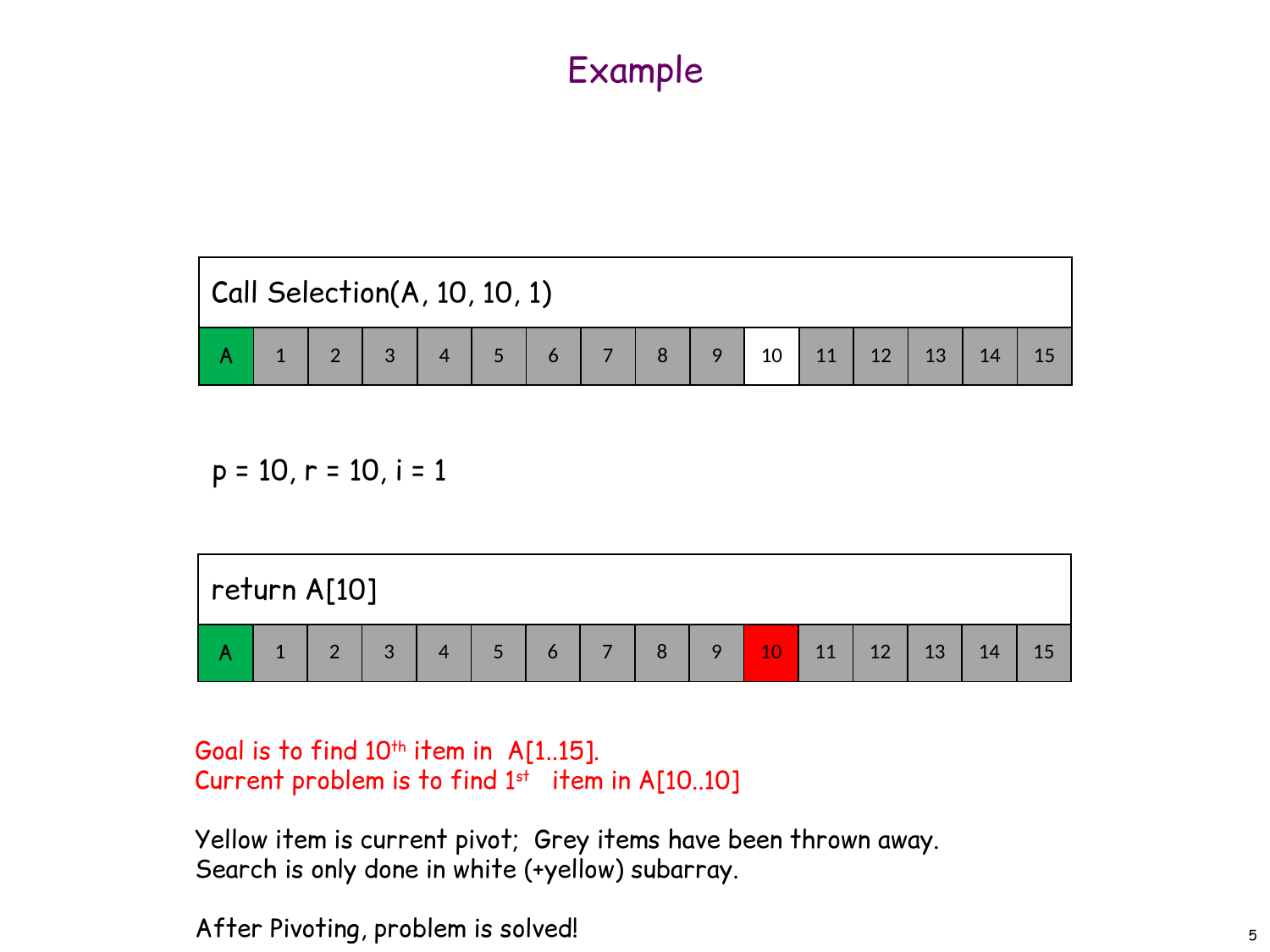

# Example
| Call Selection(A, 10, 10, 1) |  |  |  |  |  |  |  |  |  |  |  |  |  |  |  |
| --- | --- | --- | --- | --- | --- | --- | --- | --- | --- | --- | --- | --- | --- | --- | --- |
| A | 1 | 2 | 3 | 4 | 5 | 6 | 7 | 8 | 9 | 10 | 11 | 12 | 13 | 14 | 15 |
p = 10, r = 10, i = 1
| return A[10] |  |  |  |  |  |  |  |  |  |  |  |  |  |  |  |
| --- | --- | --- | --- | --- | --- | --- | --- | --- | --- | --- | --- | --- | --- | --- | --- |
| A | 1 | 2 | 3 | 4 | 5 | 6 | 7 | 8 | 9 | 10 | 11 | 12 | 13 | 14 | 15 |
Goal is to find 10th item in  A[1..15].
Current problem is to find 1st   item in A[10..10]
Yellow item is current pivot;  Grey items have been thrown away.
Search is only done in white (+yellow) subarray.

After Pivoting, problem is solved!
5